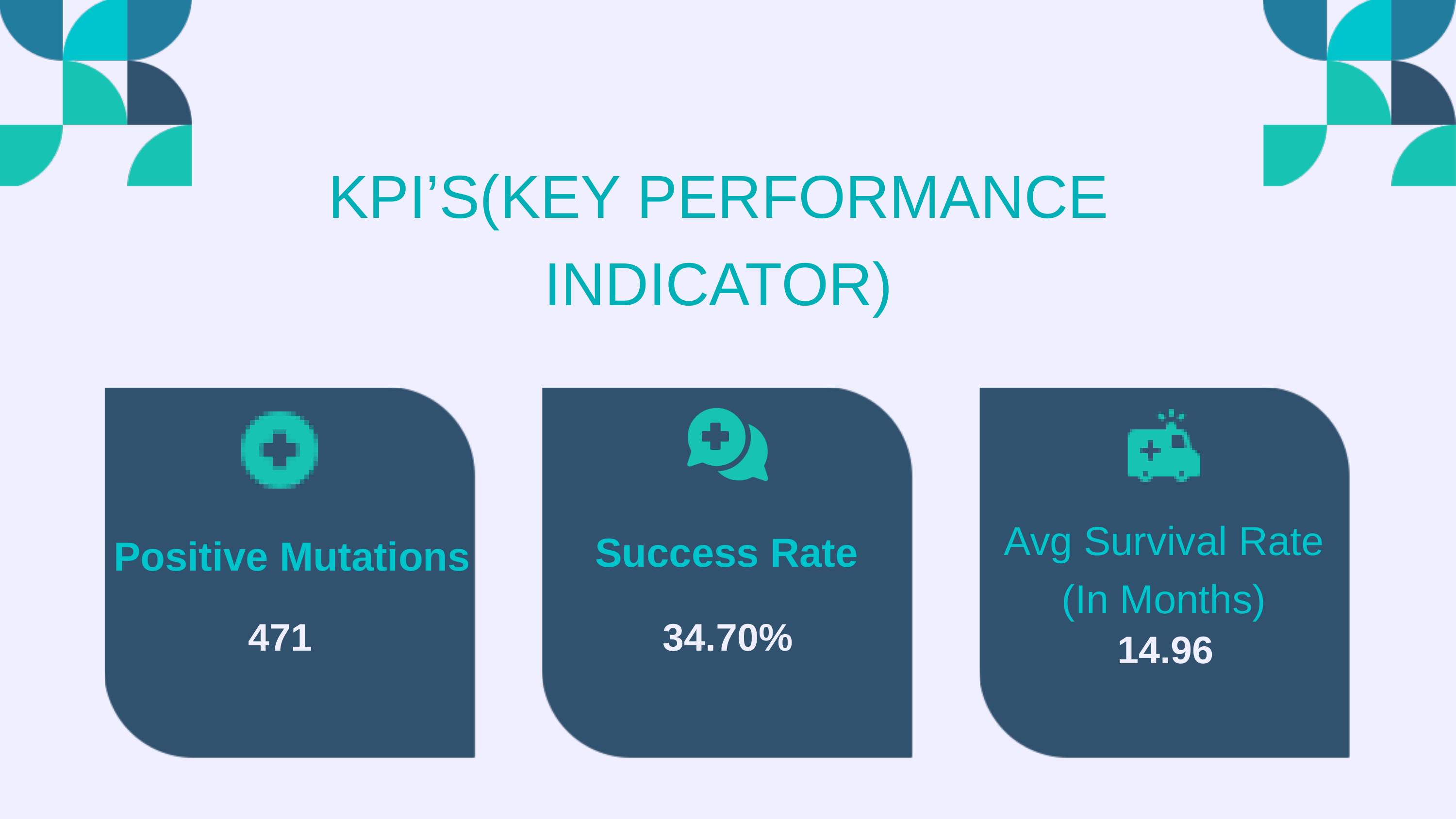

KPI’S(KEY PERFORMANCE INDICATOR)

Avg Survival Rate (In Months)
Success Rate
Positive Mutations
471
34.70%
14.96